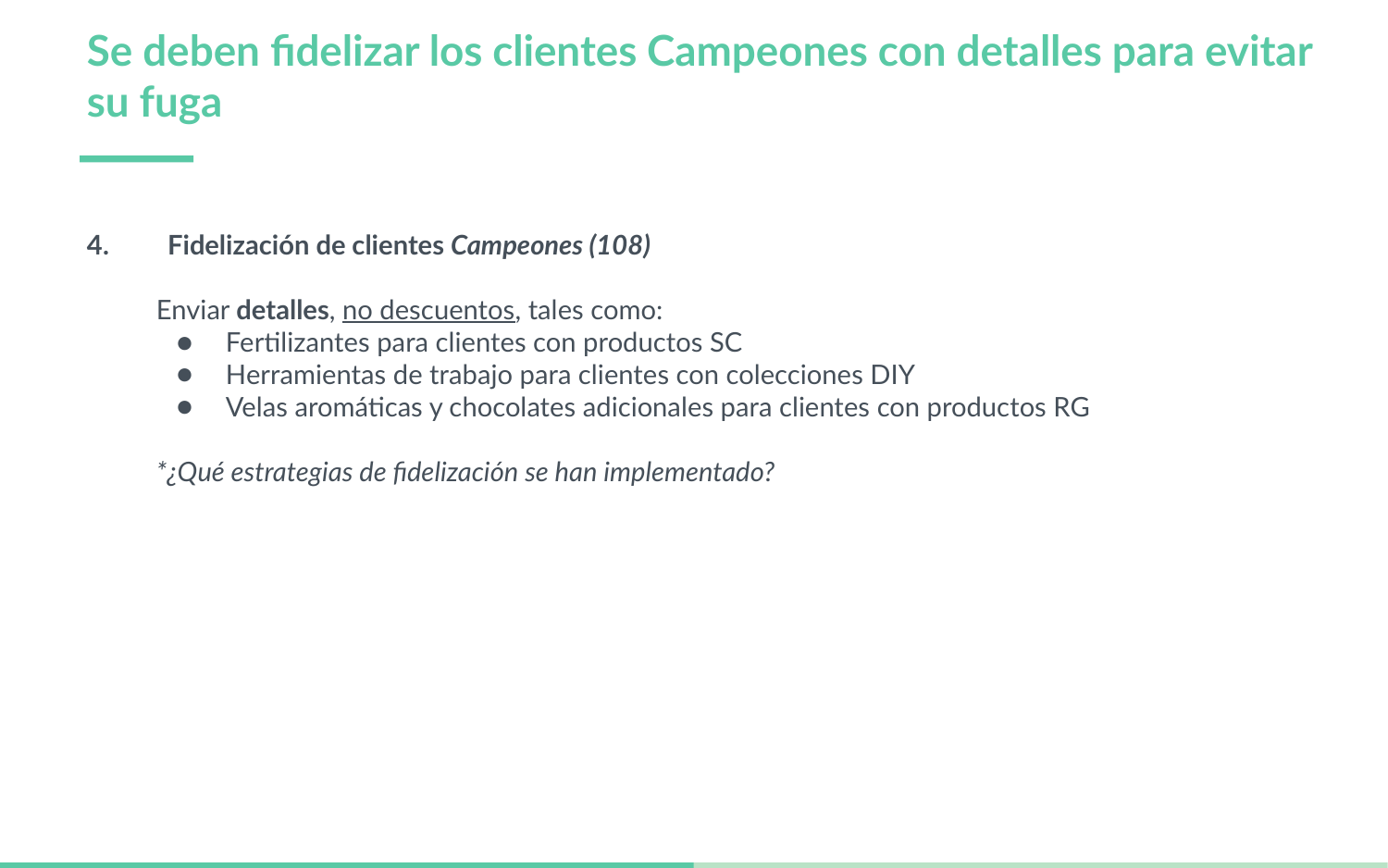

# Se deben fidelizar los clientes Campeones con detalles para evitar su fuga
4.         Fidelización de clientes Campeones (108)

Enviar detalles, no descuentos, tales como:
Fertilizantes para clientes con productos SC
Herramientas de trabajo para clientes con colecciones DIY
Velas aromáticas y chocolates adicionales para clientes con productos RG

*¿Qué estrategias de fidelización se han implementado?